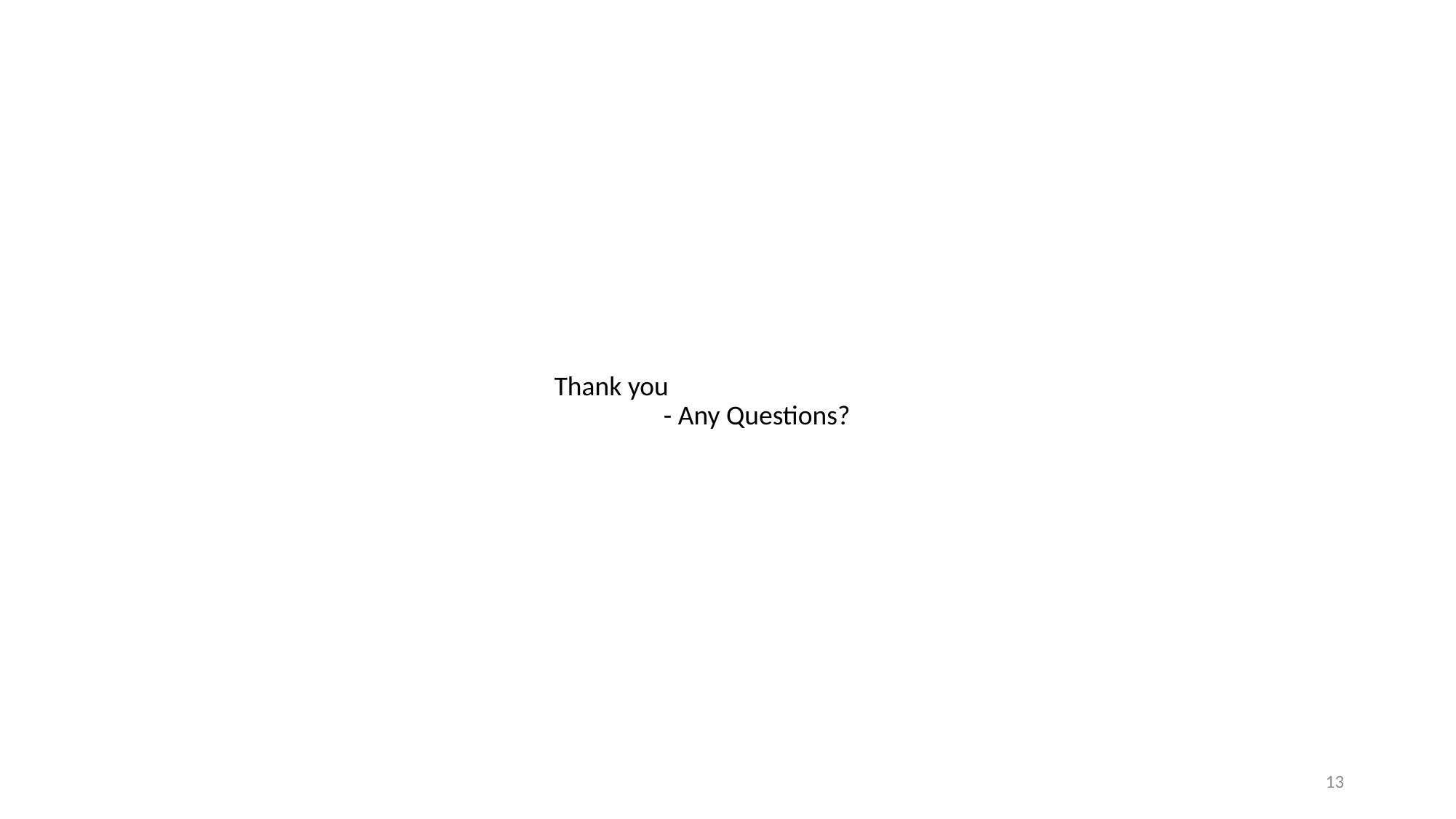

# Thank you - Any Questions?
13